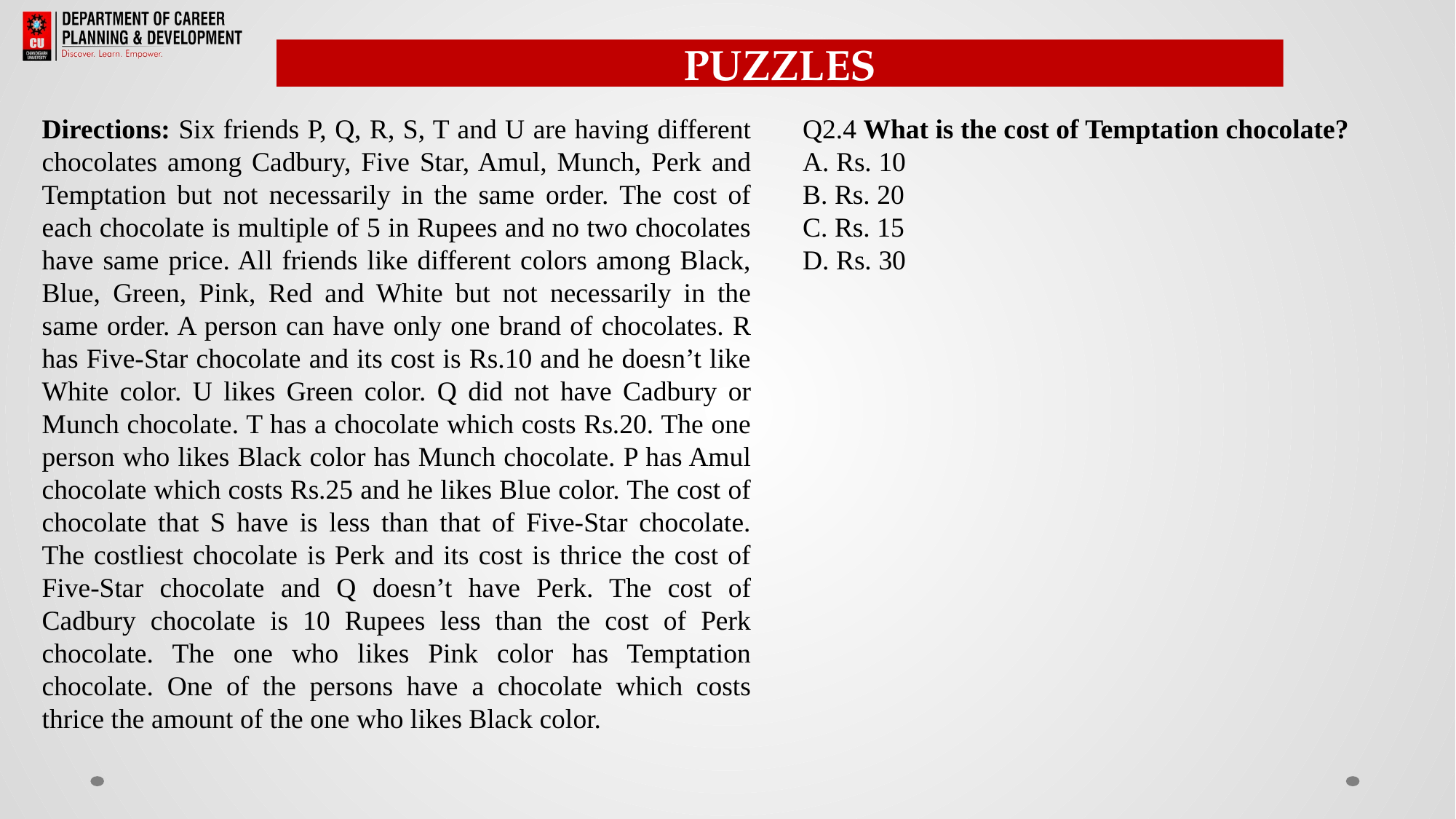

PUZZLES
Directions: Six friends P, Q, R, S, T and U are having different chocolates among Cadbury, Five Star, Amul, Munch, Perk and Temptation but not necessarily in the same order. The cost of each chocolate is multiple of 5 in Rupees and no two chocolates have same price. All friends like different colors among Black, Blue, Green, Pink, Red and White but not necessarily in the same order. A person can have only one brand of chocolates. R has Five-Star chocolate and its cost is Rs.10 and he doesn’t like White color. U likes Green color. Q did not have Cadbury or Munch chocolate. T has a chocolate which costs Rs.20. The one person who likes Black color has Munch chocolate. P has Amul chocolate which costs Rs.25 and he likes Blue color. The cost of chocolate that S have is less than that of Five-Star chocolate. The costliest chocolate is Perk and its cost is thrice the cost of Five-Star chocolate and Q doesn’t have Perk. The cost of Cadbury chocolate is 10 Rupees less than the cost of Perk chocolate. The one who likes Pink color has Temptation chocolate. One of the persons have a chocolate which costs thrice the amount of the one who likes Black color.
Q2.4 What is the cost of Temptation chocolate?
A. Rs. 10
B. Rs. 20
C. Rs. 15
D. Rs. 30